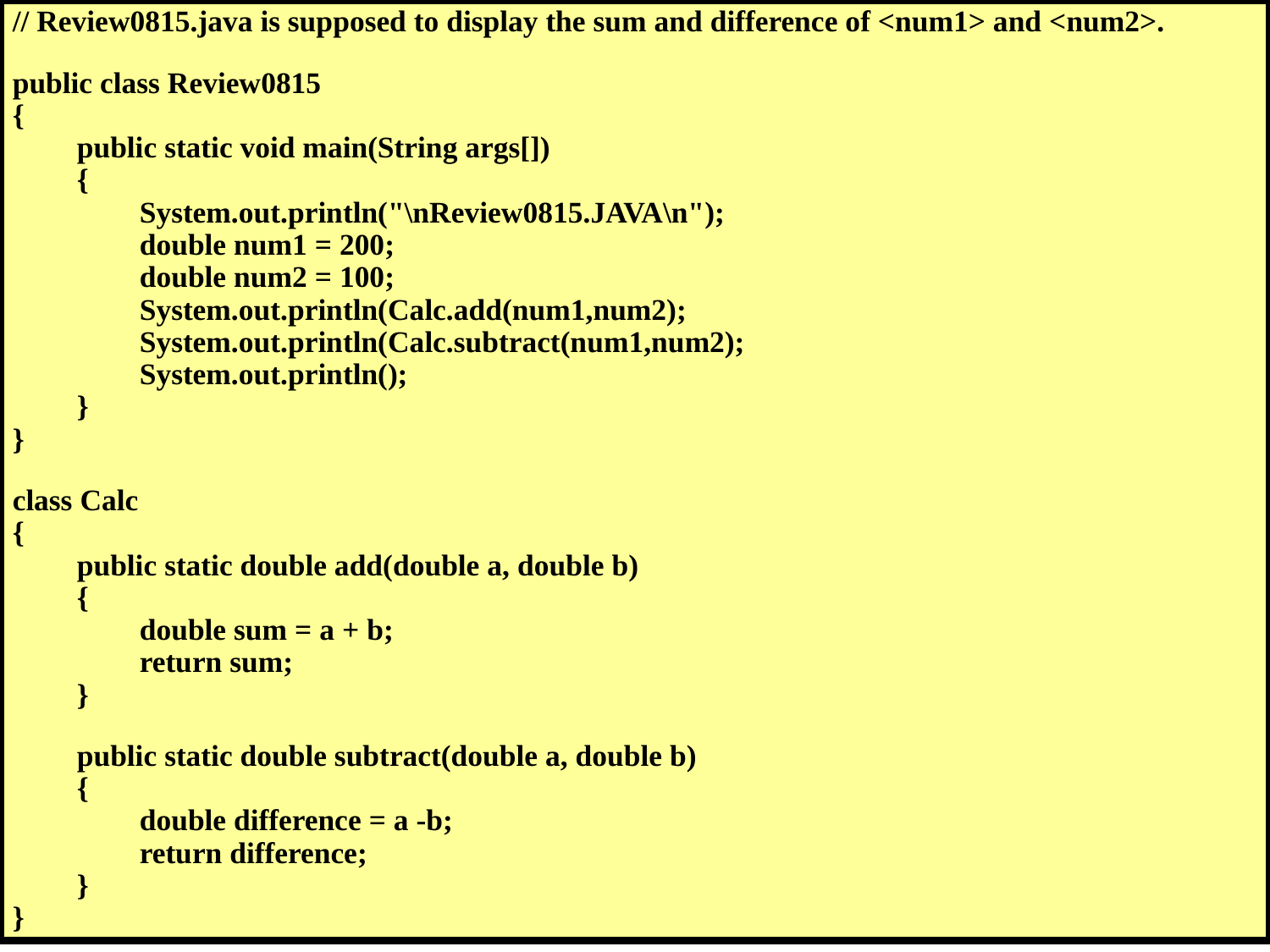

// Review0815.java is supposed to display the sum and difference of <num1> and <num2>.

public class Review0815
{
	public static void main(String args[])
	{
		System.out.println("\nReview0815.JAVA\n");
		double num1 = 200;
		double num2 = 100;
		System.out.println(Calc.add(num1,num2);
		System.out.println(Calc.subtract(num1,num2);
		System.out.println();
	}
}

class Calc
{
	public static double add(double a, double b)
	{
		double sum = a + b;
		return sum;
	}

	public static double subtract(double a, double b)
	{
		double difference = a -b;
		return difference;
	}
}